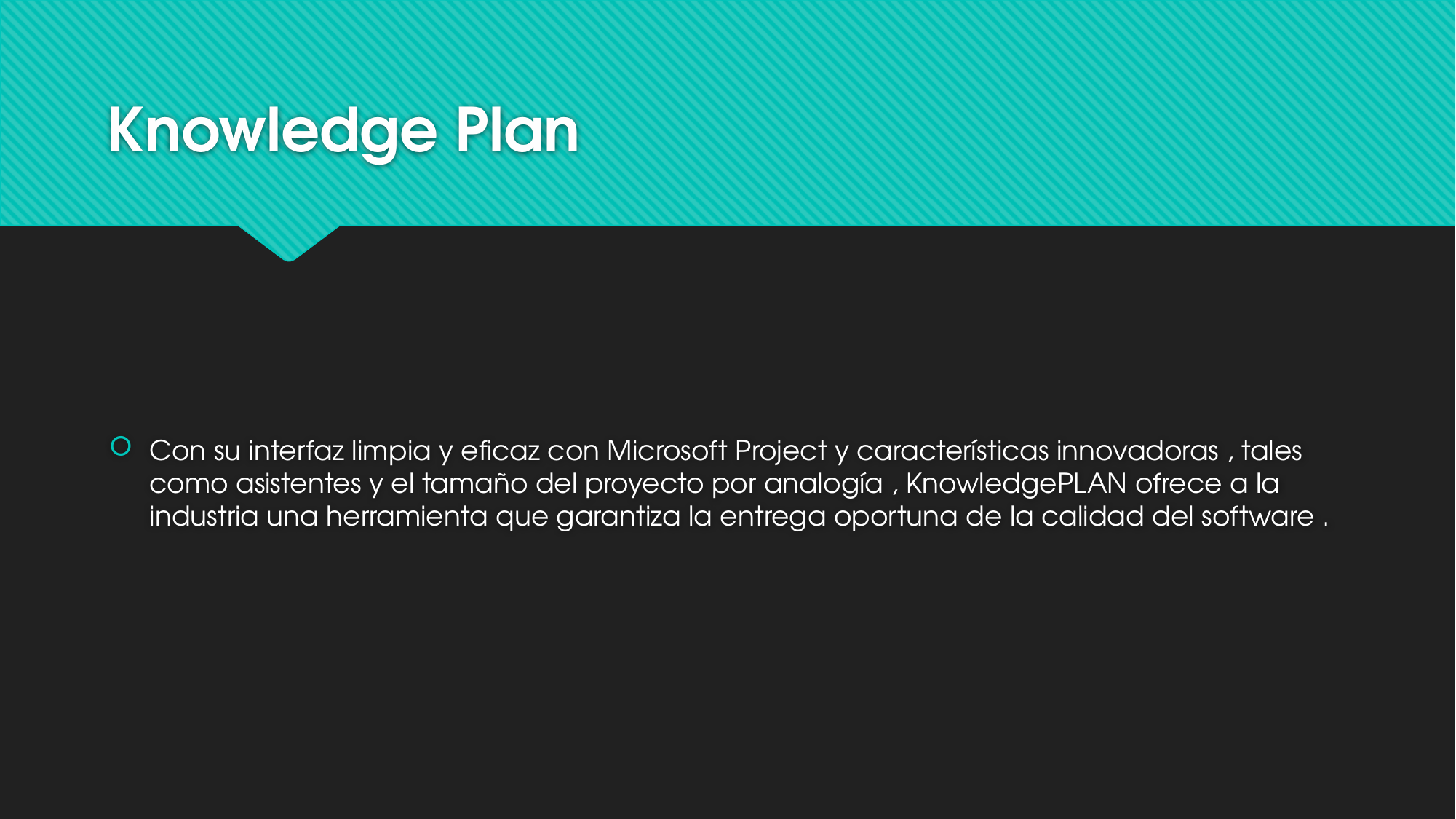

# Knowledge Plan
Con su interfaz limpia y eficaz con Microsoft Project y características innovadoras , tales como asistentes y el tamaño del proyecto por analogía , KnowledgePLAN ofrece a la industria una herramienta que garantiza la entrega oportuna de la calidad del software .